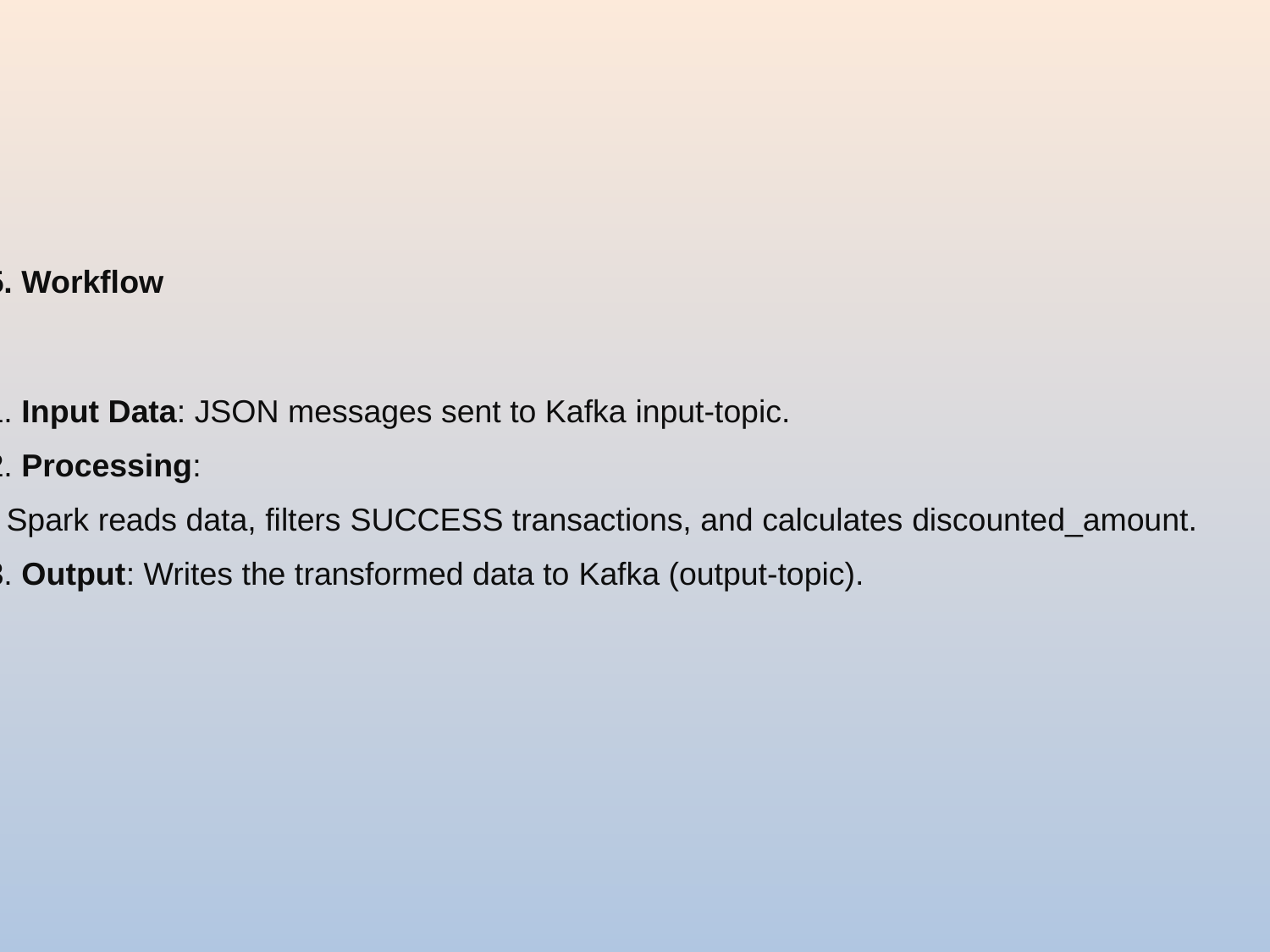

5. Workflow

1. Input Data: JSON messages sent to Kafka input-topic.
2. Processing:
• Spark reads data, filters SUCCESS transactions, and calculates discounted_amount.
3. Output: Writes the transformed data to Kafka (output-topic).